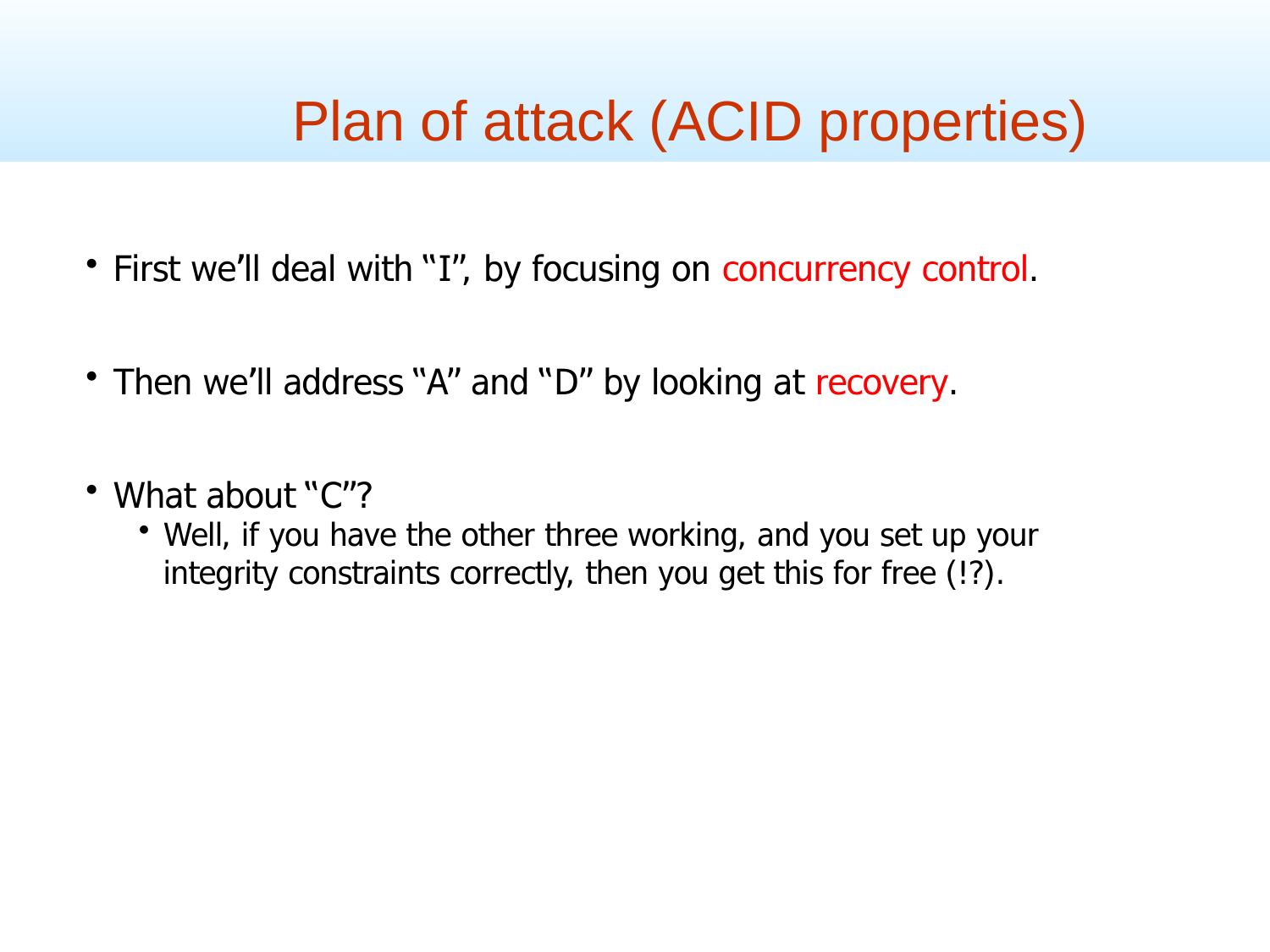

Plan of attack (ACID properties)
First we’ll deal with “I”, by focusing on concurrency control.

Then we’ll address “A” and “D” by looking at recovery.

What about “C”?
Well, if you have the other three working, and you set up your integrity constraints correctly, then you get this for free (!?).
14